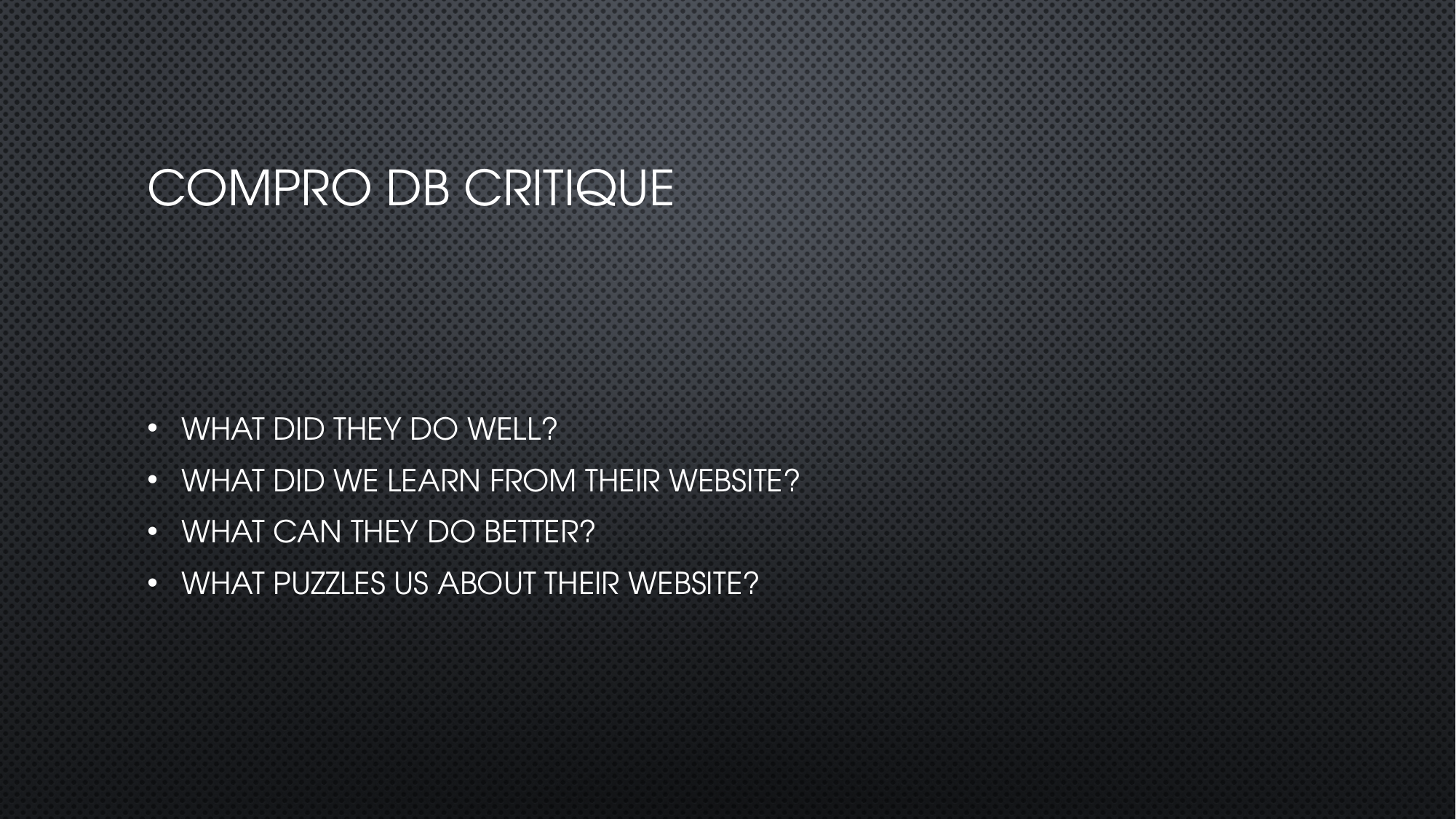

# CompRo DB Critique
What did they do well?
What did we learn from their website?
What can they do better?
What puzzles us about their website?